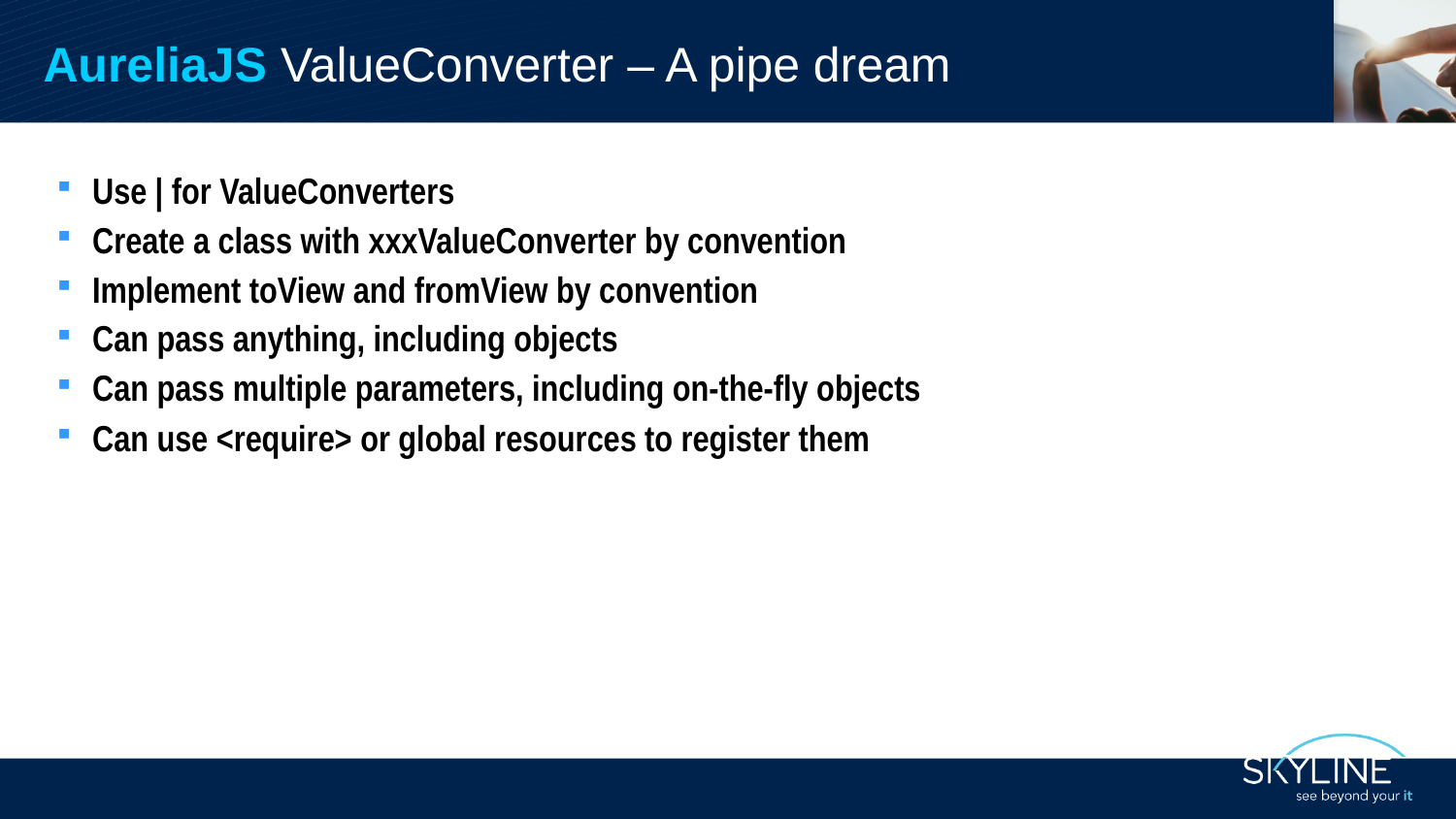

AureliaJS ValueConverter – A pipe dream
Use | for ValueConverters
Create a class with xxxValueConverter by convention
Implement toView and fromView by convention
Can pass anything, including objects
Can pass multiple parameters, including on-the-fly objects
Can use <require> or global resources to register them